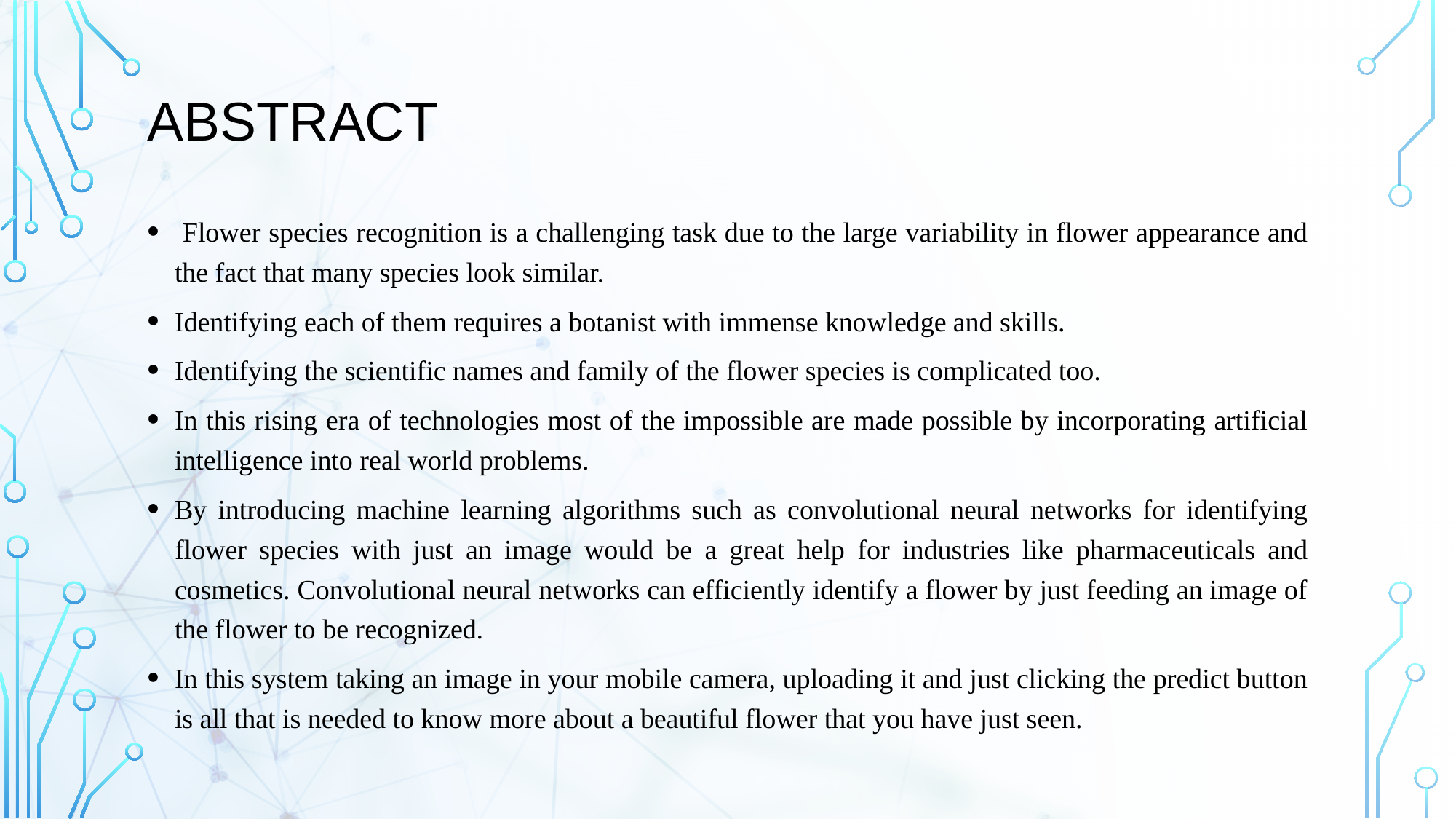

# abstract

 Flower species recognition is a challenging task due to the large variability in flower appearance and the fact that many species look similar.
Identifying each of them requires a botanist with immense knowledge and skills.
Identifying the scientific names and family of the flower species is complicated too.
In this rising era of technologies most of the impossible are made possible by incorporating artificial intelligence into real world problems.
By introducing machine learning algorithms such as convolutional neural networks for identifying flower species with just an image would be a great help for industries like pharmaceuticals and cosmetics. Convolutional neural networks can efficiently identify a flower by just feeding an image of the flower to be recognized.
In this system taking an image in your mobile camera, uploading it and just clicking the predict button is all that is needed to know more about a beautiful flower that you have just seen.